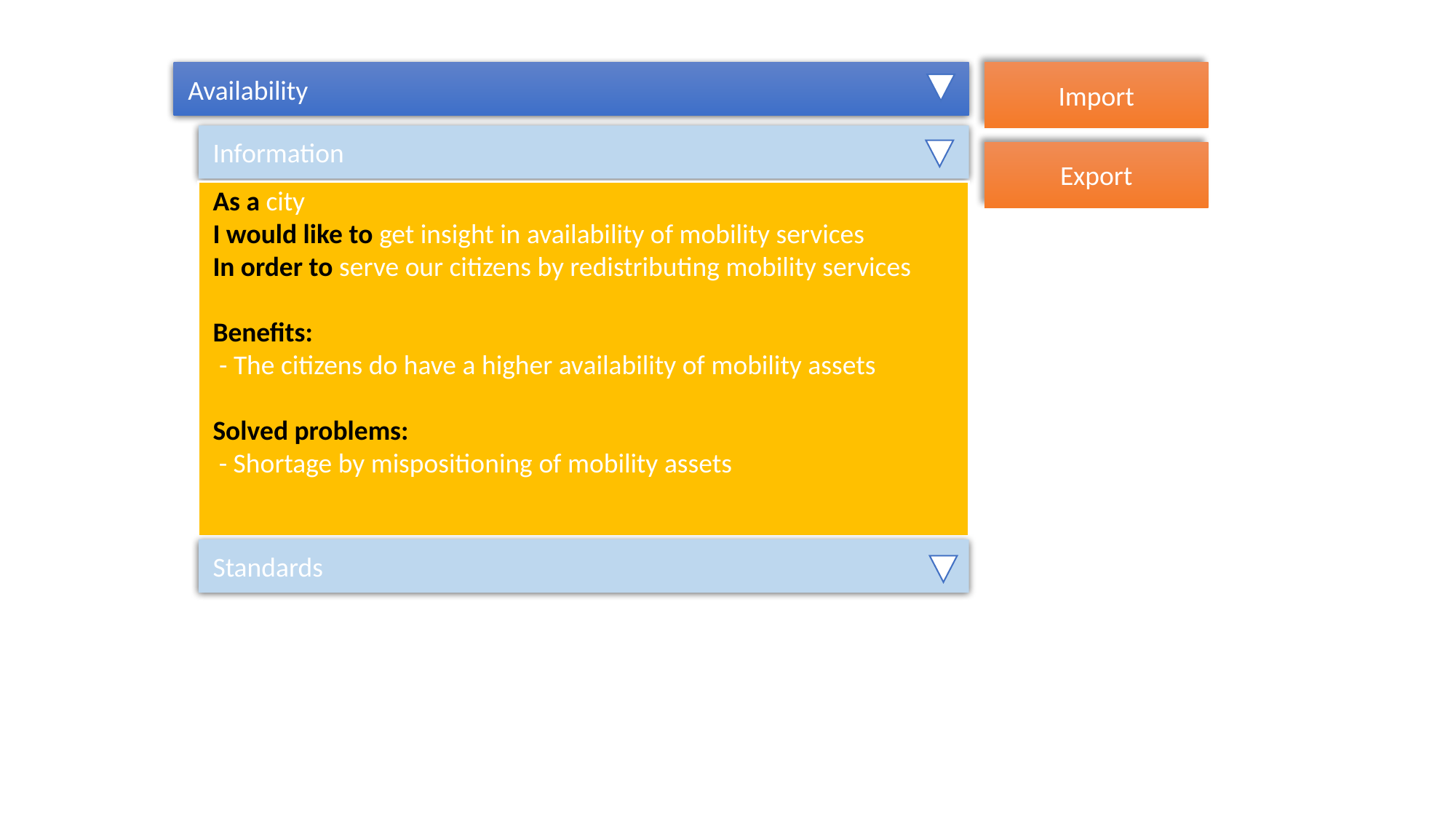

Availability
Import

  Information

Export
  As a city
  I would like to get insight in availability of mobility services
  In order to serve our citizens by redistributing mobility services

  Benefits:
   - The citizens do have a higher availability of mobility assets

  Solved problems:
   - Shortage by mispositioning of mobility assets

  Standards